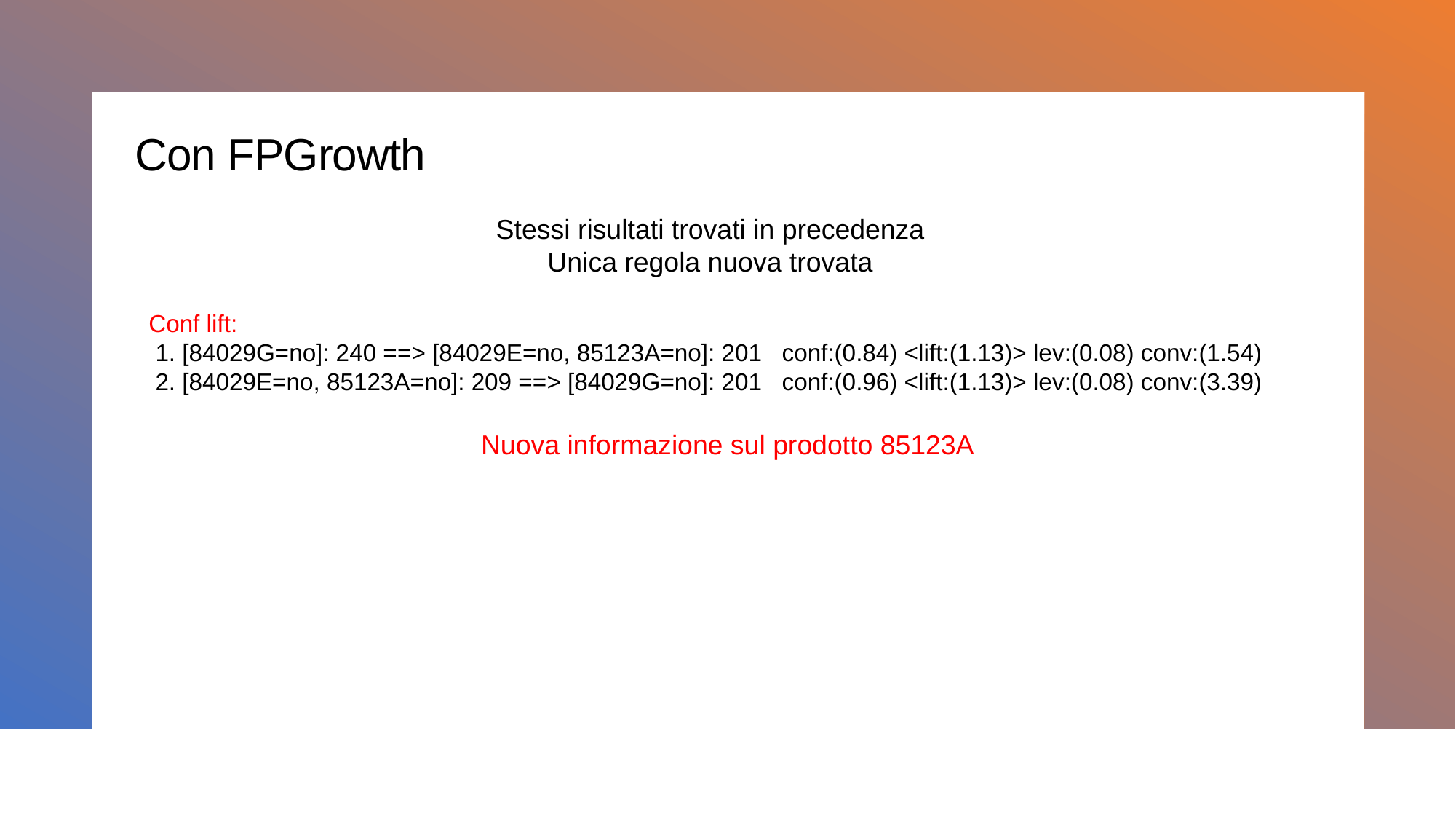

Con FPGrowth
Stessi risultati trovati in precedenza
Unica regola nuova trovata
Conf lift:
 1. [84029G=no]: 240 ==> [84029E=no, 85123A=no]: 201   conf:(0.84) <lift:(1.13)> lev:(0.08) conv:(1.54)
 2. [84029E=no, 85123A=no]: 209 ==> [84029G=no]: 201   conf:(0.96) <lift:(1.13)> lev:(0.08) conv:(3.39)
Nuova informazione sul prodotto 85123A